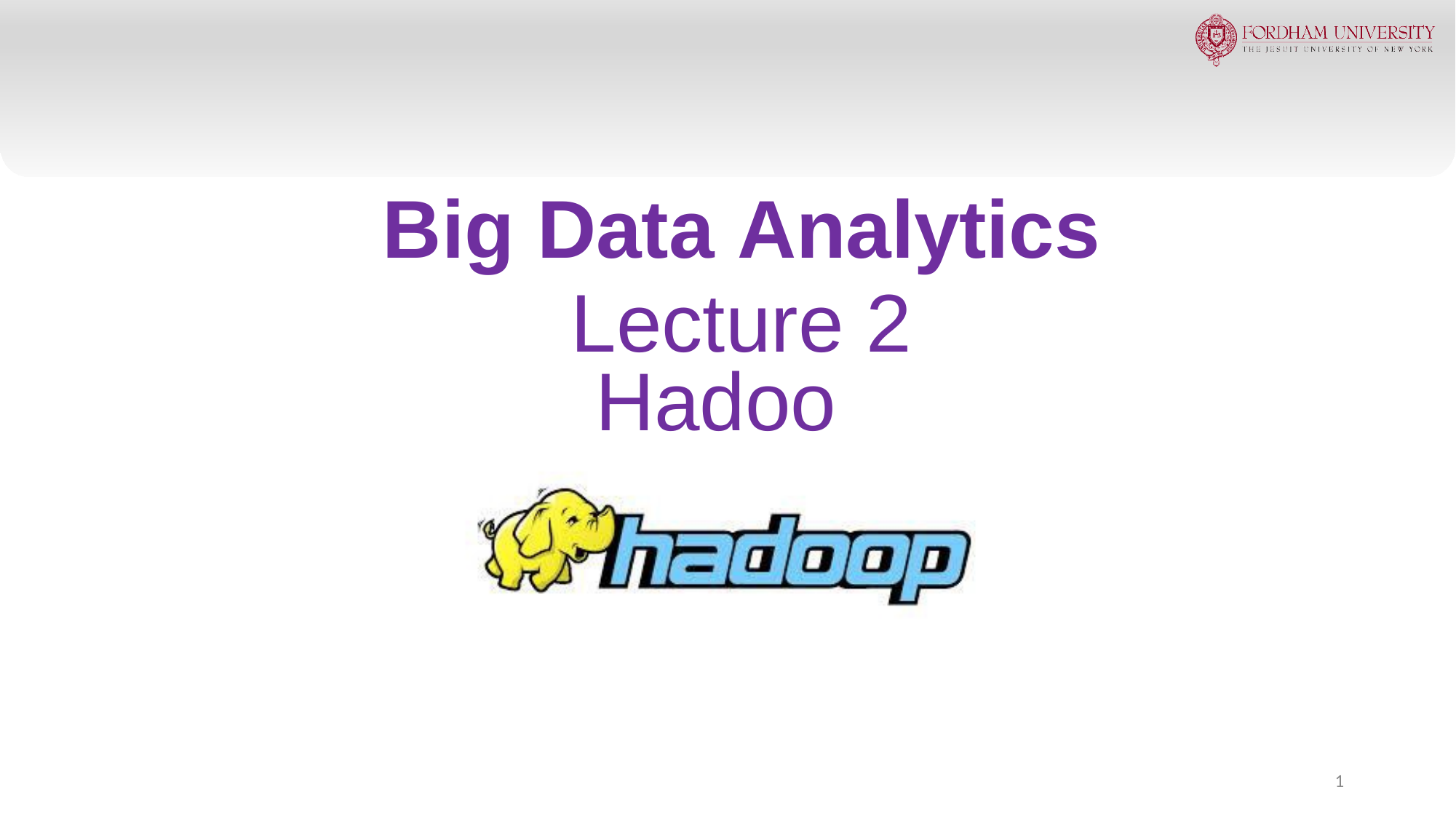

Big Data Analytics
Lecture 2
Hadoop

1